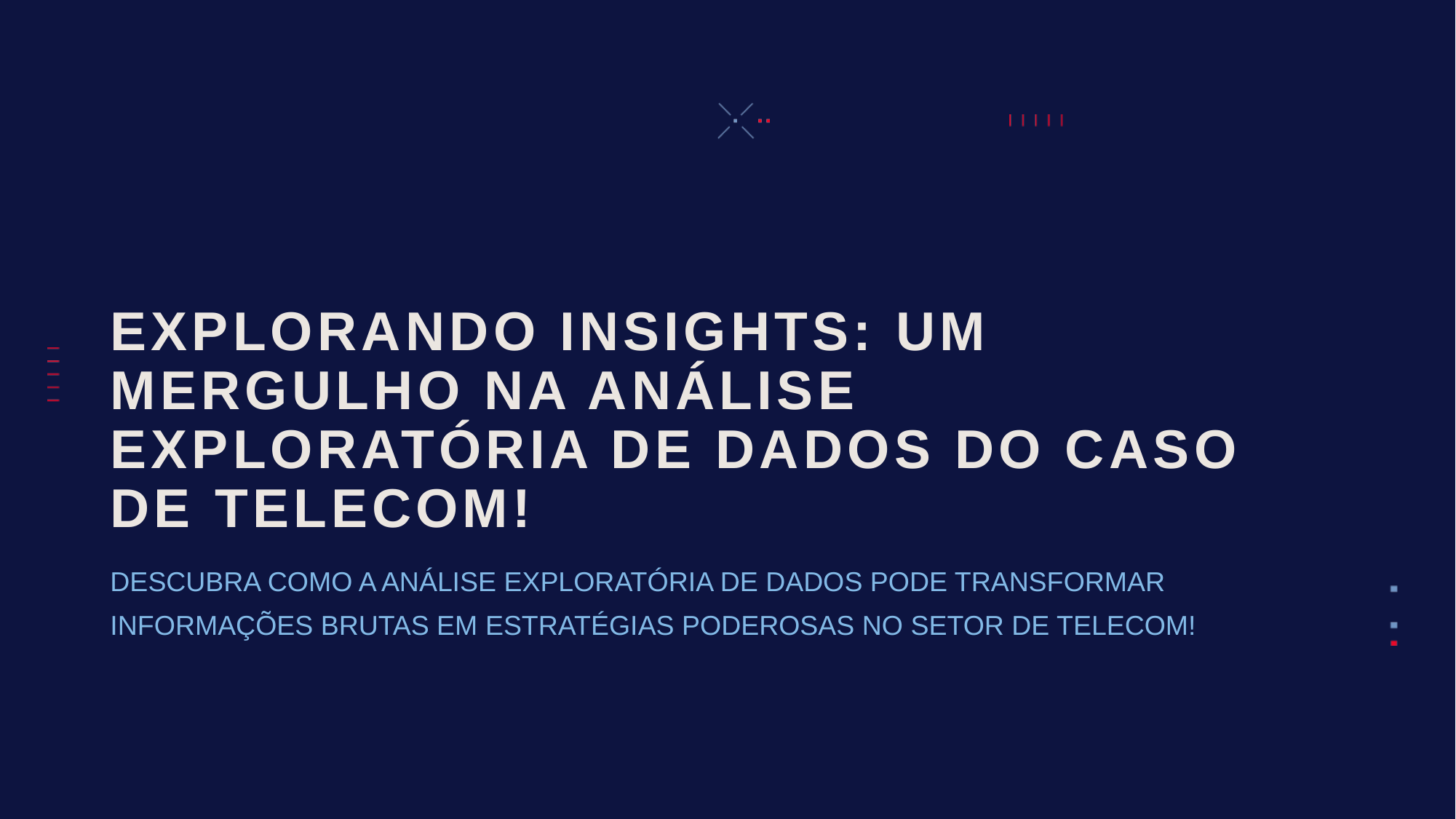

# EXPLORANDO INSIGHTS: UM MERGULHO NA ANÁLISE EXPLORATÓRIA DE DADOS DO CASO DE TELECOM!
DESCUBRA COMO A ANÁLISE EXPLORATÓRIA DE DADOS PODE TRANSFORMAR INFORMAÇÕES BRUTAS EM ESTRATÉGIAS PODEROSAS NO SETOR DE TELECOM!